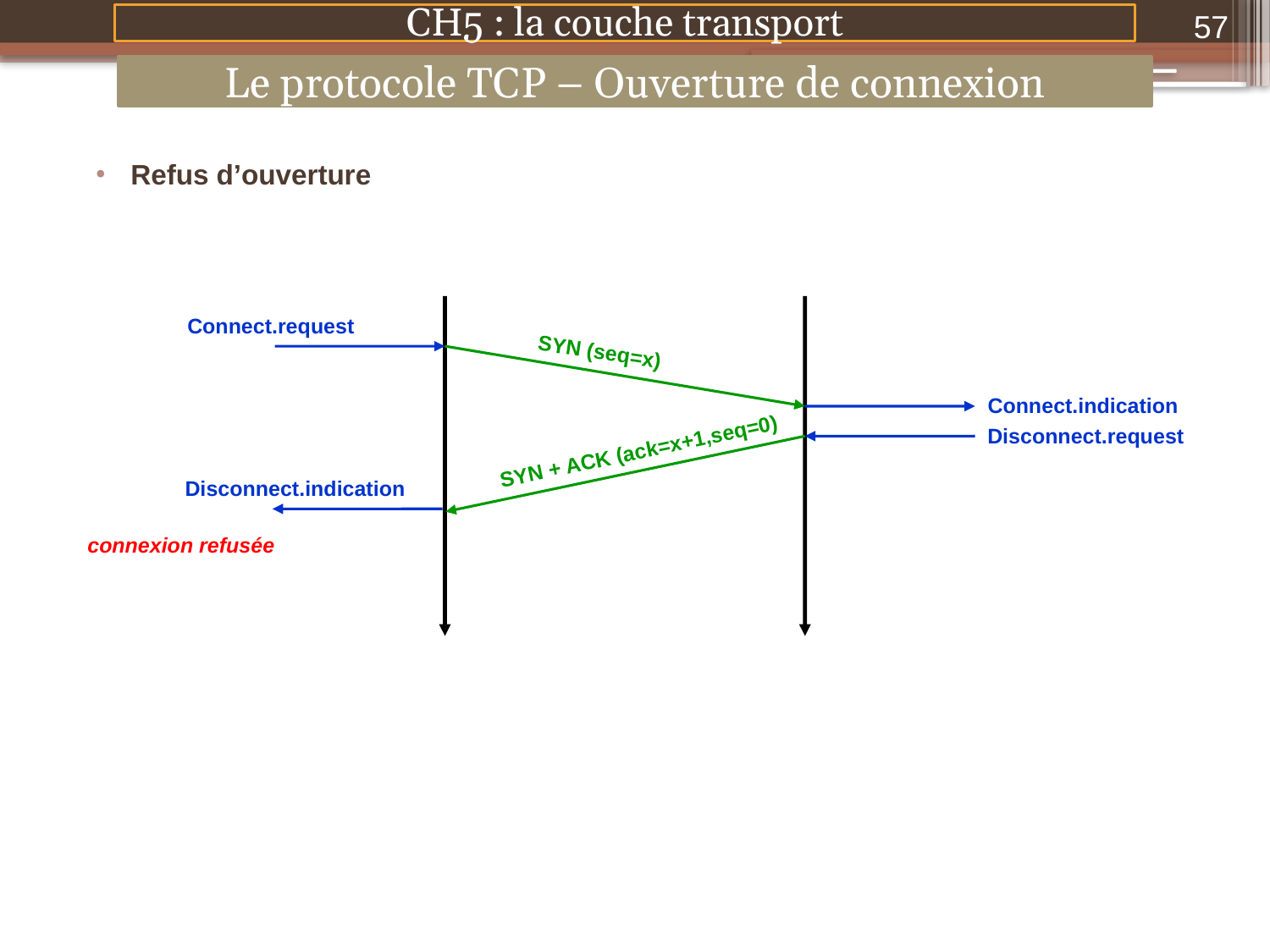

57
CH5 : la couche transport
Le protocole TCP – Ouverture de connexion
Refus d’ouverture

Connect.request
SYN (seq=x)

Connect.indication

Disconnect.request
SYN + ACK (ack=x+1,seq=0)

Disconnect.indication

connexion refusée